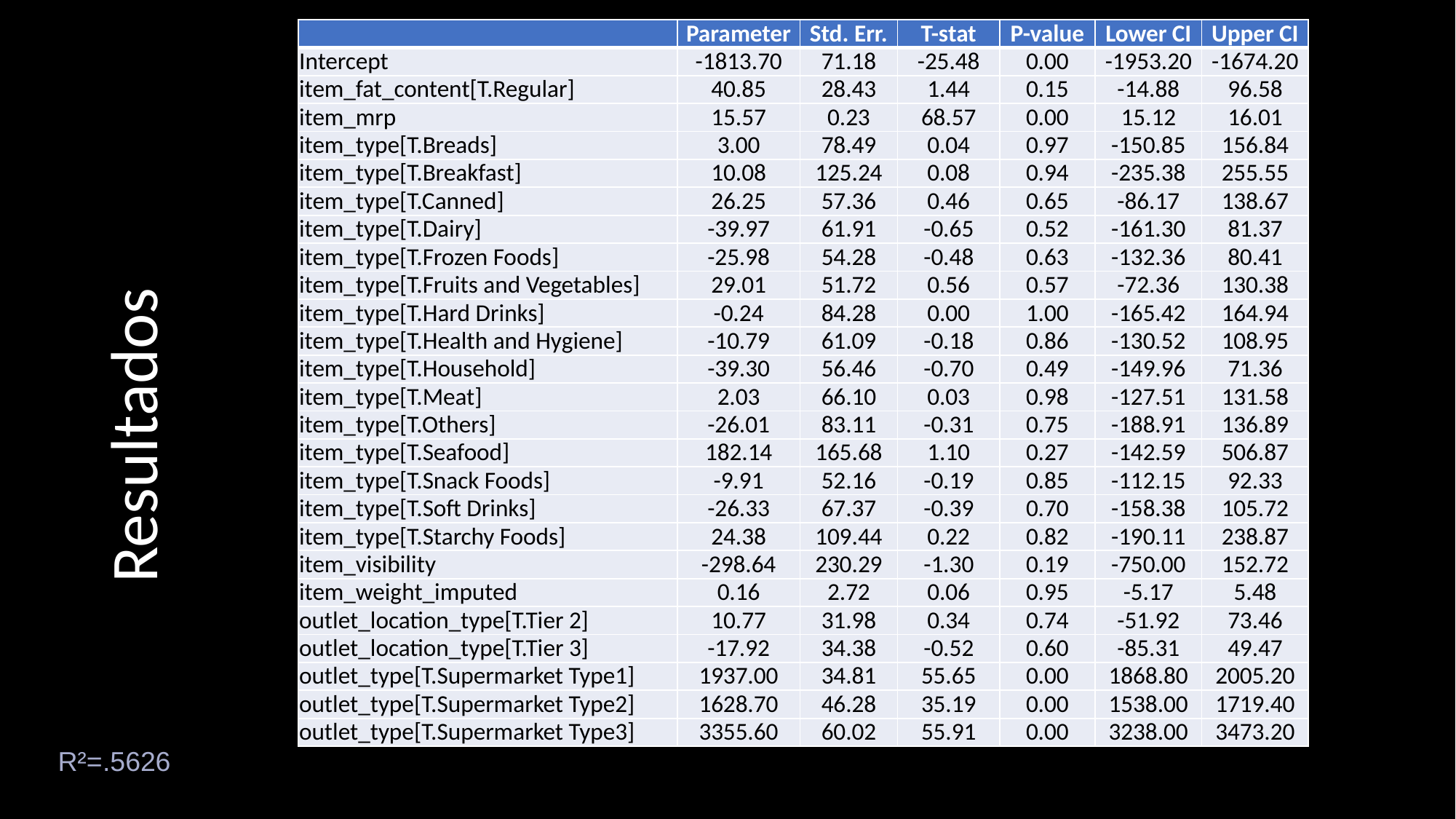

|  | Parameter | Std. Err. | T-stat | P-value | Lower CI | Upper CI |
| --- | --- | --- | --- | --- | --- | --- |
| Intercept | -1813.70 | 71.18 | -25.48 | 0.00 | -1953.20 | -1674.20 |
| item\_fat\_content[T.Regular] | 40.85 | 28.43 | 1.44 | 0.15 | -14.88 | 96.58 |
| item\_mrp | 15.57 | 0.23 | 68.57 | 0.00 | 15.12 | 16.01 |
| item\_type[T.Breads] | 3.00 | 78.49 | 0.04 | 0.97 | -150.85 | 156.84 |
| item\_type[T.Breakfast] | 10.08 | 125.24 | 0.08 | 0.94 | -235.38 | 255.55 |
| item\_type[T.Canned] | 26.25 | 57.36 | 0.46 | 0.65 | -86.17 | 138.67 |
| item\_type[T.Dairy] | -39.97 | 61.91 | -0.65 | 0.52 | -161.30 | 81.37 |
| item\_type[T.Frozen Foods] | -25.98 | 54.28 | -0.48 | 0.63 | -132.36 | 80.41 |
| item\_type[T.Fruits and Vegetables] | 29.01 | 51.72 | 0.56 | 0.57 | -72.36 | 130.38 |
| item\_type[T.Hard Drinks] | -0.24 | 84.28 | 0.00 | 1.00 | -165.42 | 164.94 |
| item\_type[T.Health and Hygiene] | -10.79 | 61.09 | -0.18 | 0.86 | -130.52 | 108.95 |
| item\_type[T.Household] | -39.30 | 56.46 | -0.70 | 0.49 | -149.96 | 71.36 |
| item\_type[T.Meat] | 2.03 | 66.10 | 0.03 | 0.98 | -127.51 | 131.58 |
| item\_type[T.Others] | -26.01 | 83.11 | -0.31 | 0.75 | -188.91 | 136.89 |
| item\_type[T.Seafood] | 182.14 | 165.68 | 1.10 | 0.27 | -142.59 | 506.87 |
| item\_type[T.Snack Foods] | -9.91 | 52.16 | -0.19 | 0.85 | -112.15 | 92.33 |
| item\_type[T.Soft Drinks] | -26.33 | 67.37 | -0.39 | 0.70 | -158.38 | 105.72 |
| item\_type[T.Starchy Foods] | 24.38 | 109.44 | 0.22 | 0.82 | -190.11 | 238.87 |
| item\_visibility | -298.64 | 230.29 | -1.30 | 0.19 | -750.00 | 152.72 |
| item\_weight\_imputed | 0.16 | 2.72 | 0.06 | 0.95 | -5.17 | 5.48 |
| outlet\_location\_type[T.Tier 2] | 10.77 | 31.98 | 0.34 | 0.74 | -51.92 | 73.46 |
| outlet\_location\_type[T.Tier 3] | -17.92 | 34.38 | -0.52 | 0.60 | -85.31 | 49.47 |
| outlet\_type[T.Supermarket Type1] | 1937.00 | 34.81 | 55.65 | 0.00 | 1868.80 | 2005.20 |
| outlet\_type[T.Supermarket Type2] | 1628.70 | 46.28 | 35.19 | 0.00 | 1538.00 | 1719.40 |
| outlet\_type[T.Supermarket Type3] | 3355.60 | 60.02 | 55.91 | 0.00 | 3238.00 | 3473.20 |
# Resultados
R²=.5626